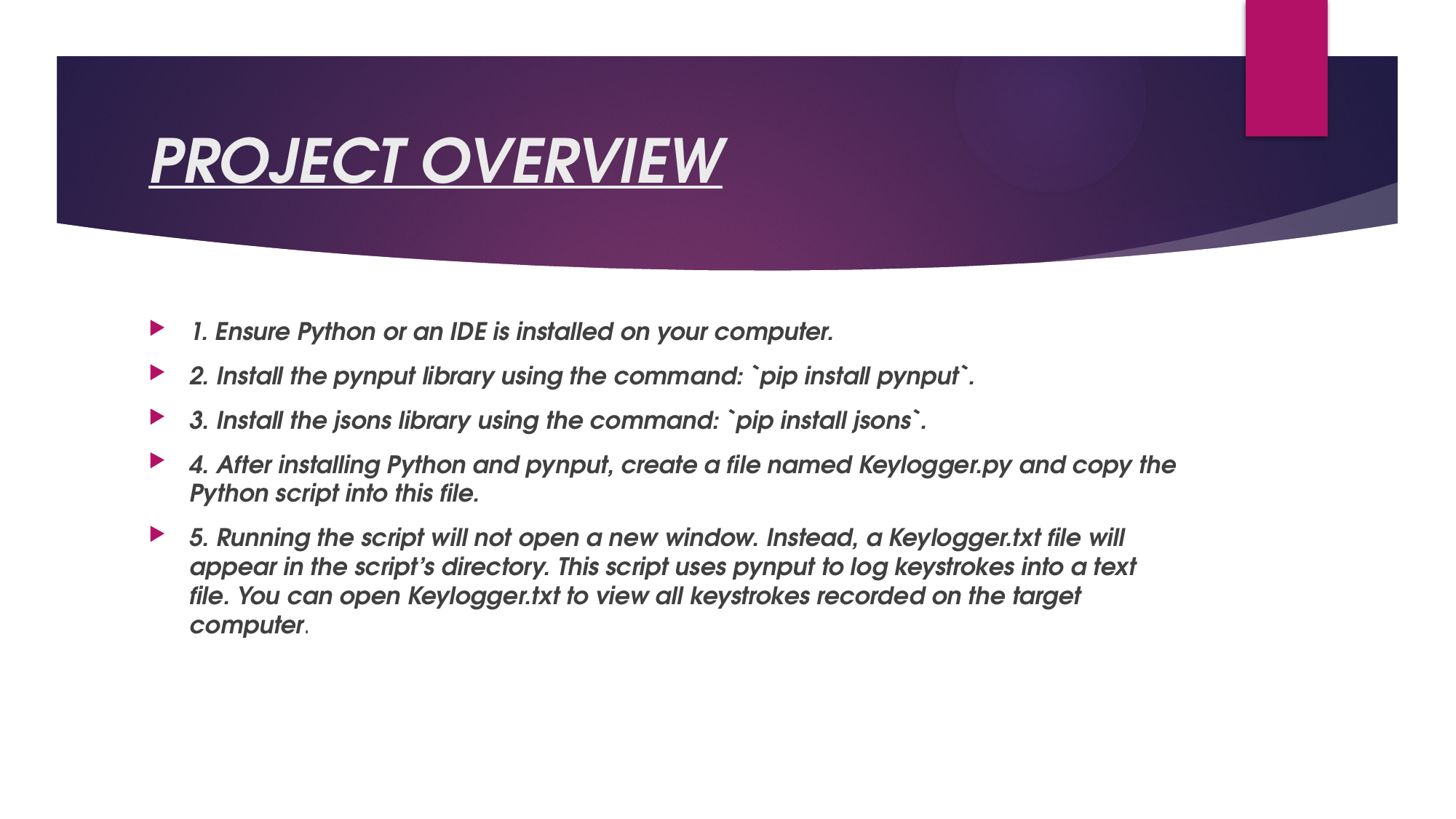

# PROJECT OVERVIEW
1. Ensure Python or an IDE is installed on your computer.
2. Install the pynput library using the command: `pip install pynput`.
3. Install the jsons library using the command: `pip install jsons`.
4. After installing Python and pynput, create a file named Keylogger.py and copy the Python script into this file.
5. Running the script will not open a new window. Instead, a Keylogger.txt file will appear in the script’s directory. This script uses pynput to log keystrokes into a text file. You can open Keylogger.txt to view all keystrokes recorded on the target computer.